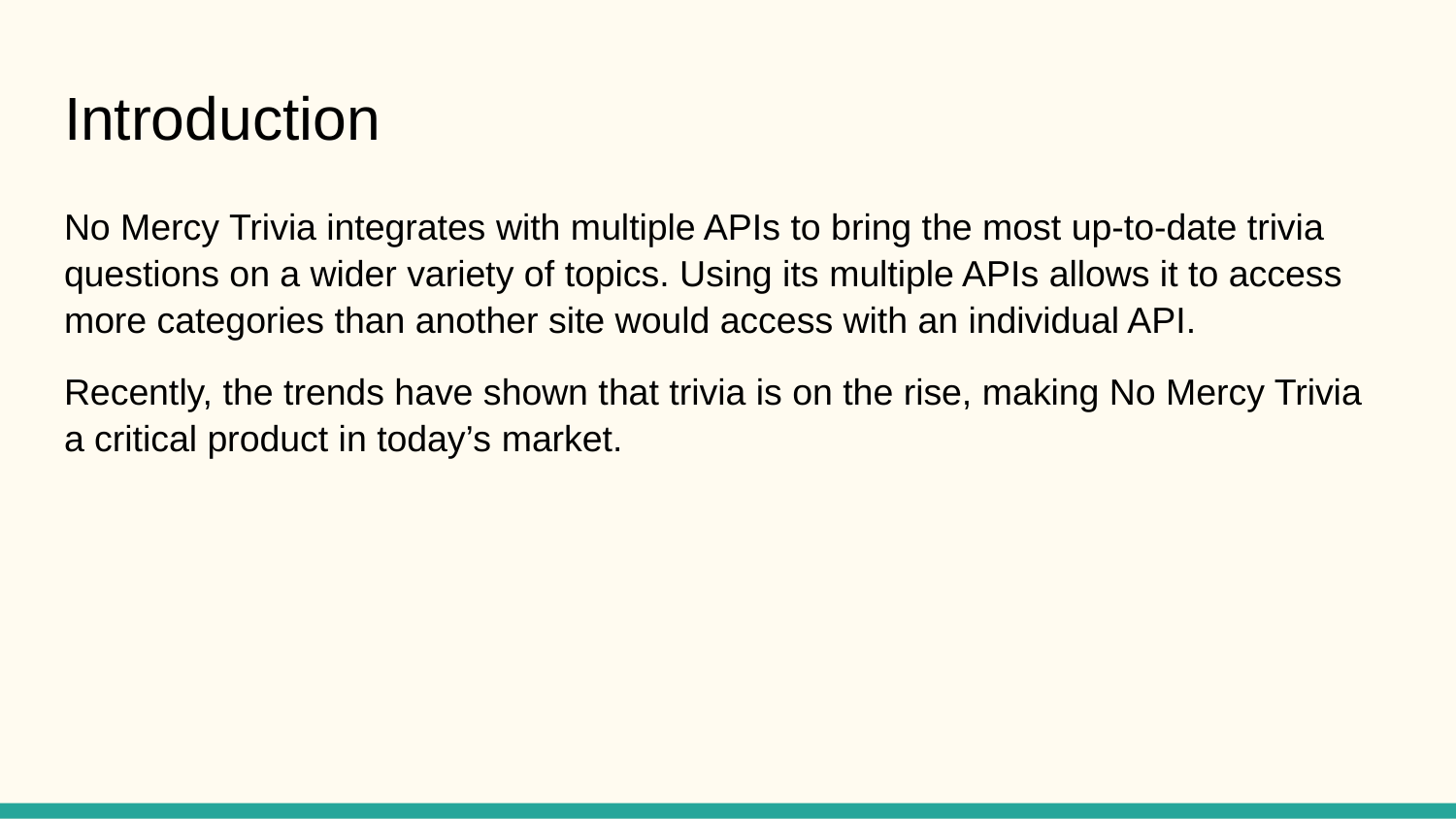

# Introduction
No Mercy Trivia integrates with multiple APIs to bring the most up-to-date trivia questions on a wider variety of topics. Using its multiple APIs allows it to access more categories than another site would access with an individual API.
Recently, the trends have shown that trivia is on the rise, making No Mercy Trivia a critical product in today’s market.